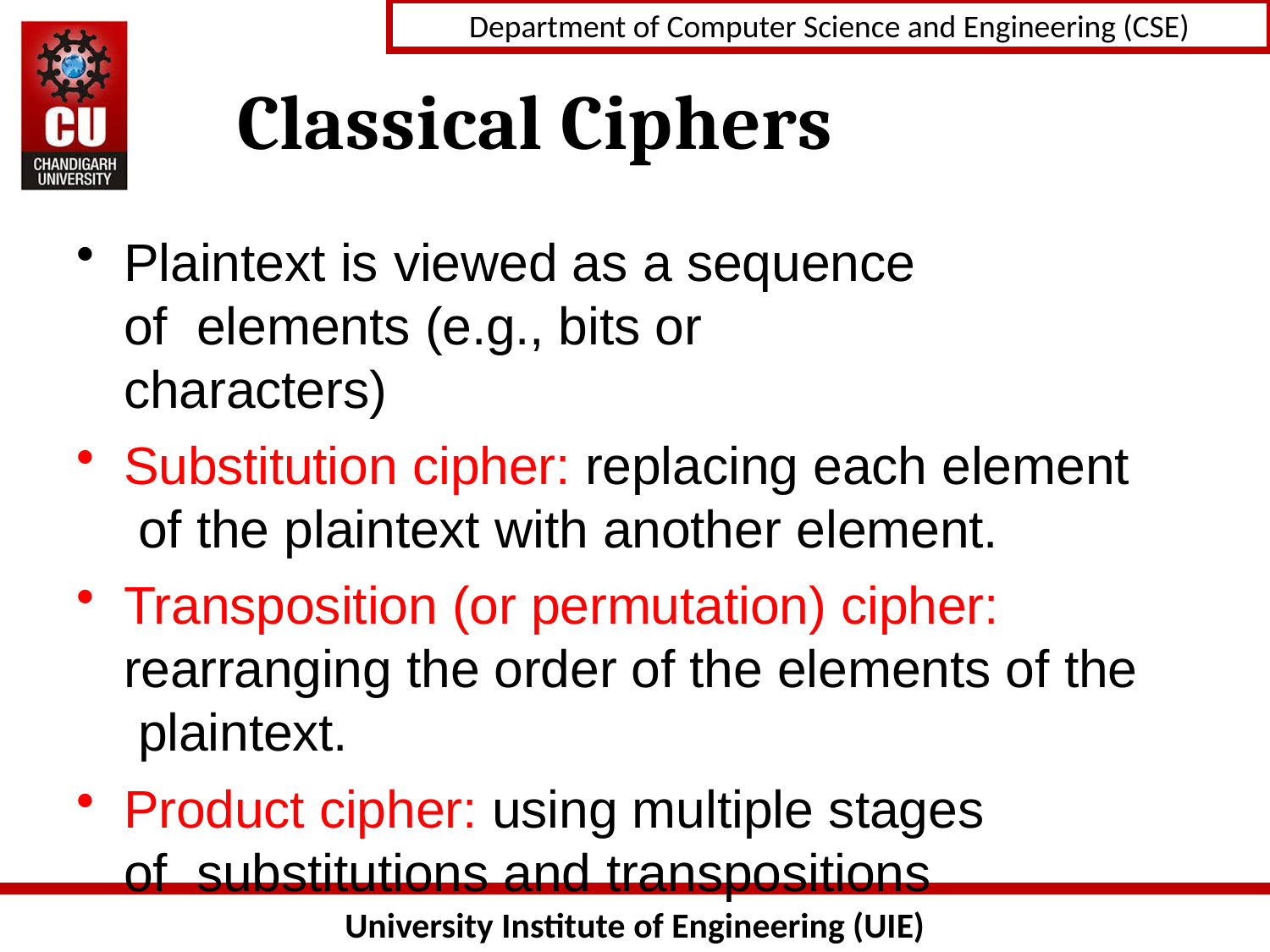

# Classical Ciphers
Plaintext is viewed as a sequence of  elements (e.g., bits or characters)
Substitution cipher: replacing each element  of the plaintext with another element.
Transposition (or permutation) cipher:  rearranging the order of the elements of the  plaintext.
Product cipher: using multiple stages of  substitutions and transpositions